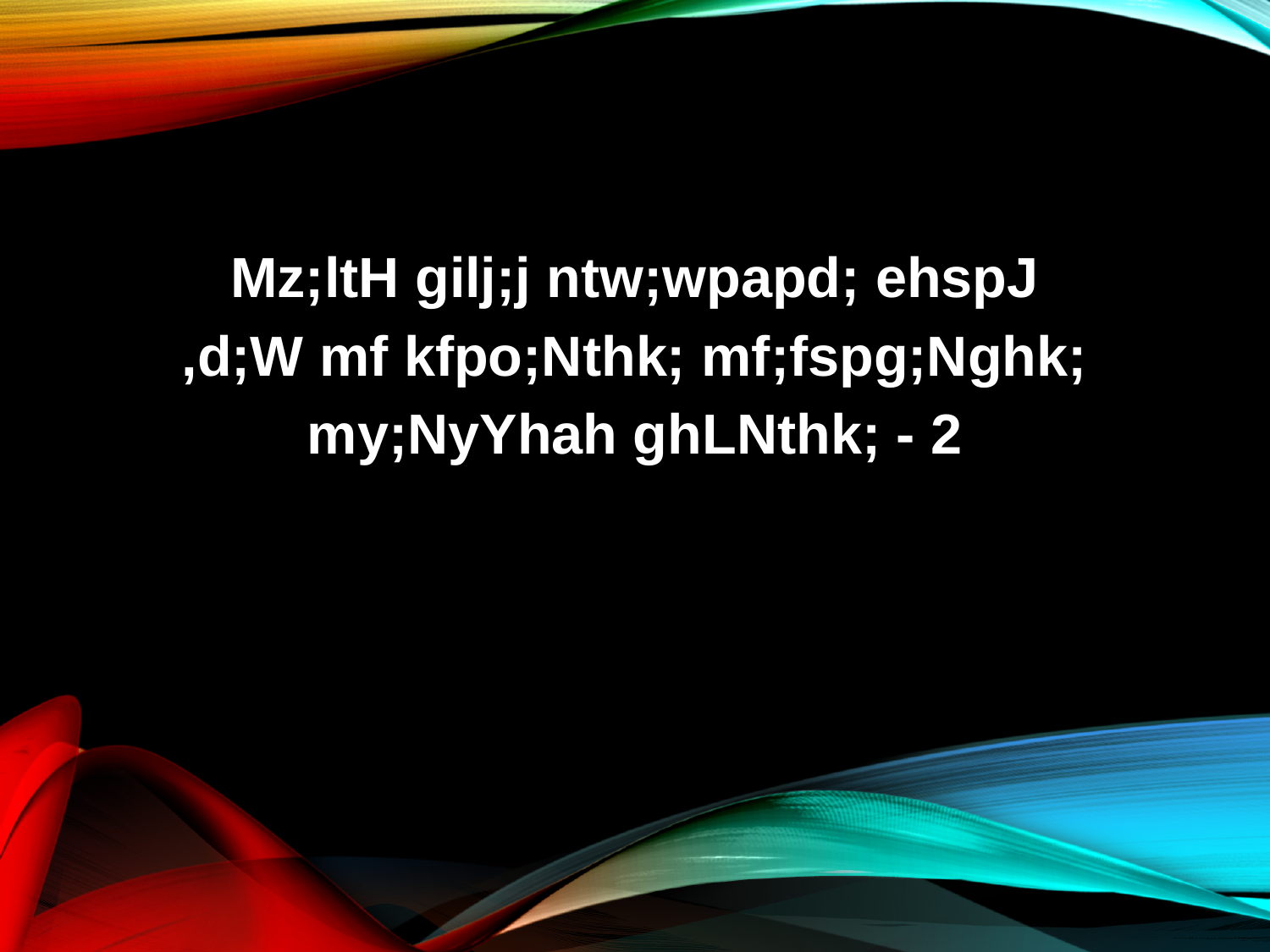

Mz;ltH gilj;j ntw;wpapd; ehspJ
,d;W mf kfpo;Nthk; mf;fspg;Nghk;
my;NyYhah ghLNthk; - 2